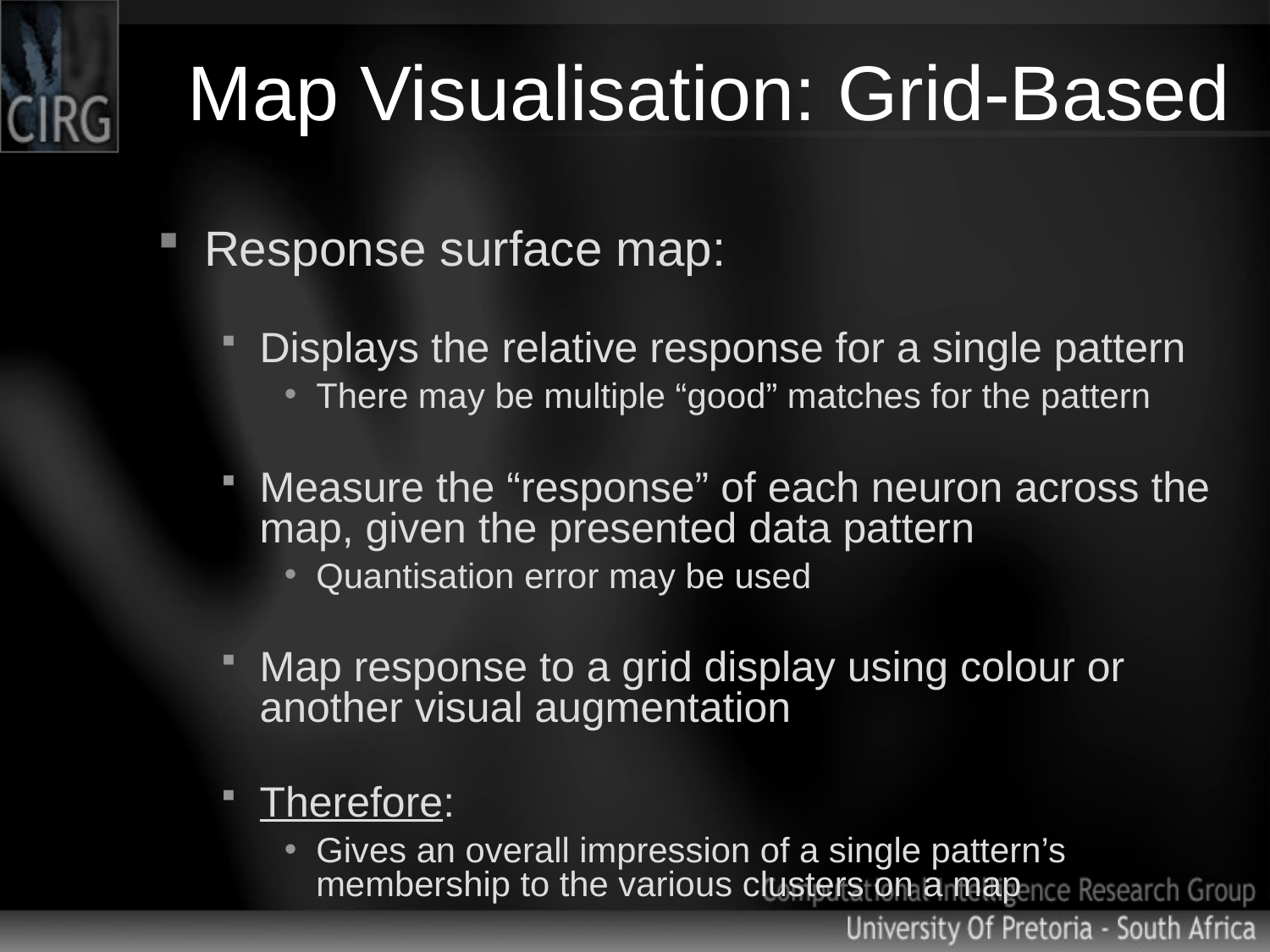

# Map Visualisation: Grid-Based
Response surface map:

Displays the relative response for a single pattern
There may be multiple “good” matches for the pattern

Measure the “response” of each neuron across the map, given the presented data pattern
Quantisation error may be used

Map response to a grid display using colour or another visual augmentation

Therefore:
Gives an overall impression of a single pattern’s membership to the various clusters on a map